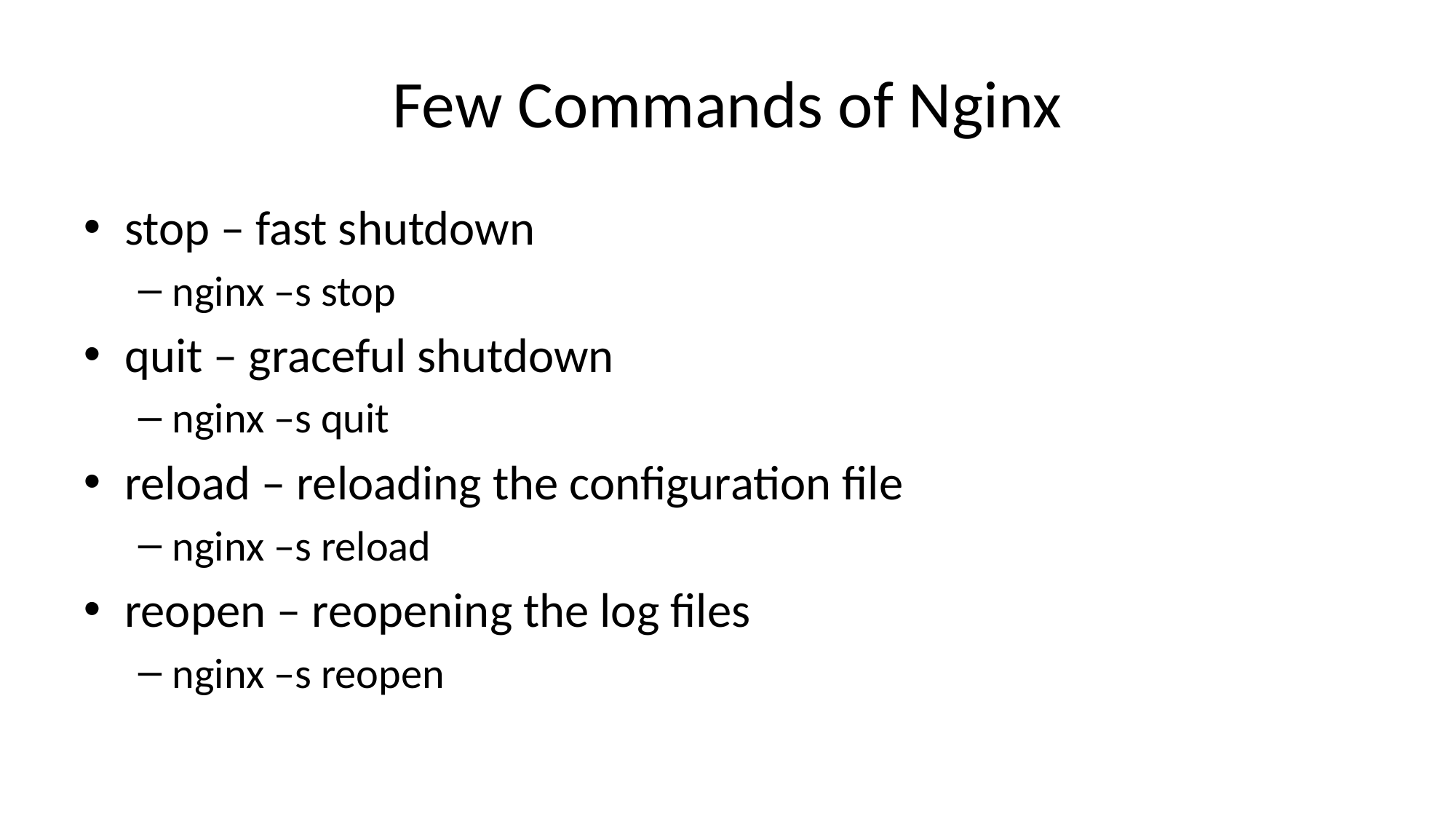

# Few Commands of Nginx
stop – fast shutdown
nginx –s stop
quit – graceful shutdown
nginx –s quit
reload – reloading the configuration file
nginx –s reload
reopen – reopening the log files
nginx –s reopen